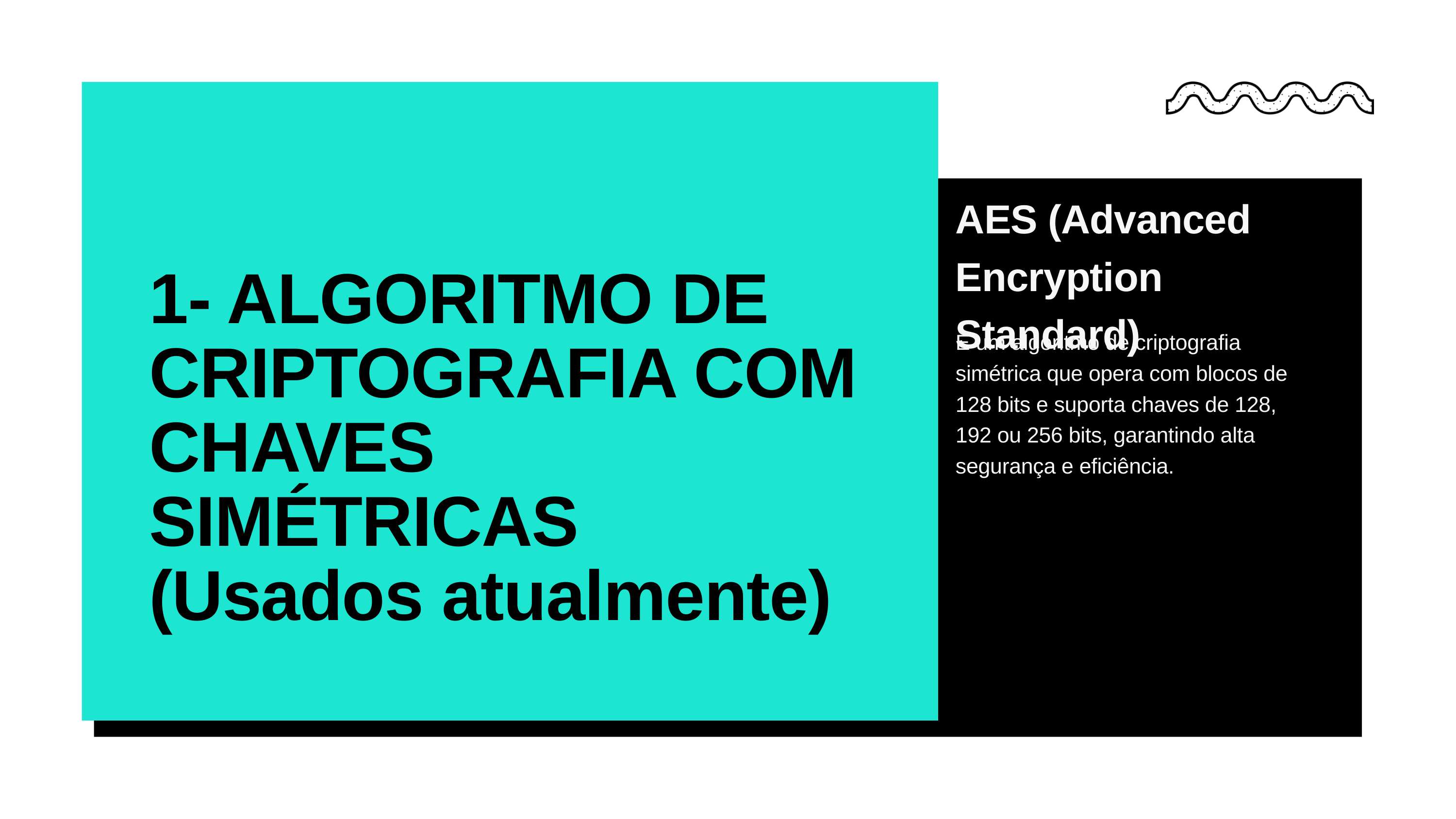

AES (Advanced Encryption Standard)
1- ALGORITMO DE CRIPTOGRAFIA COM CHAVES SIMÉTRICAS (Usados atualmente)
É um algoritmo de criptografia simétrica que opera com blocos de 128 bits e suporta chaves de 128, 192 ou 256 bits, garantindo alta segurança e eficiência.